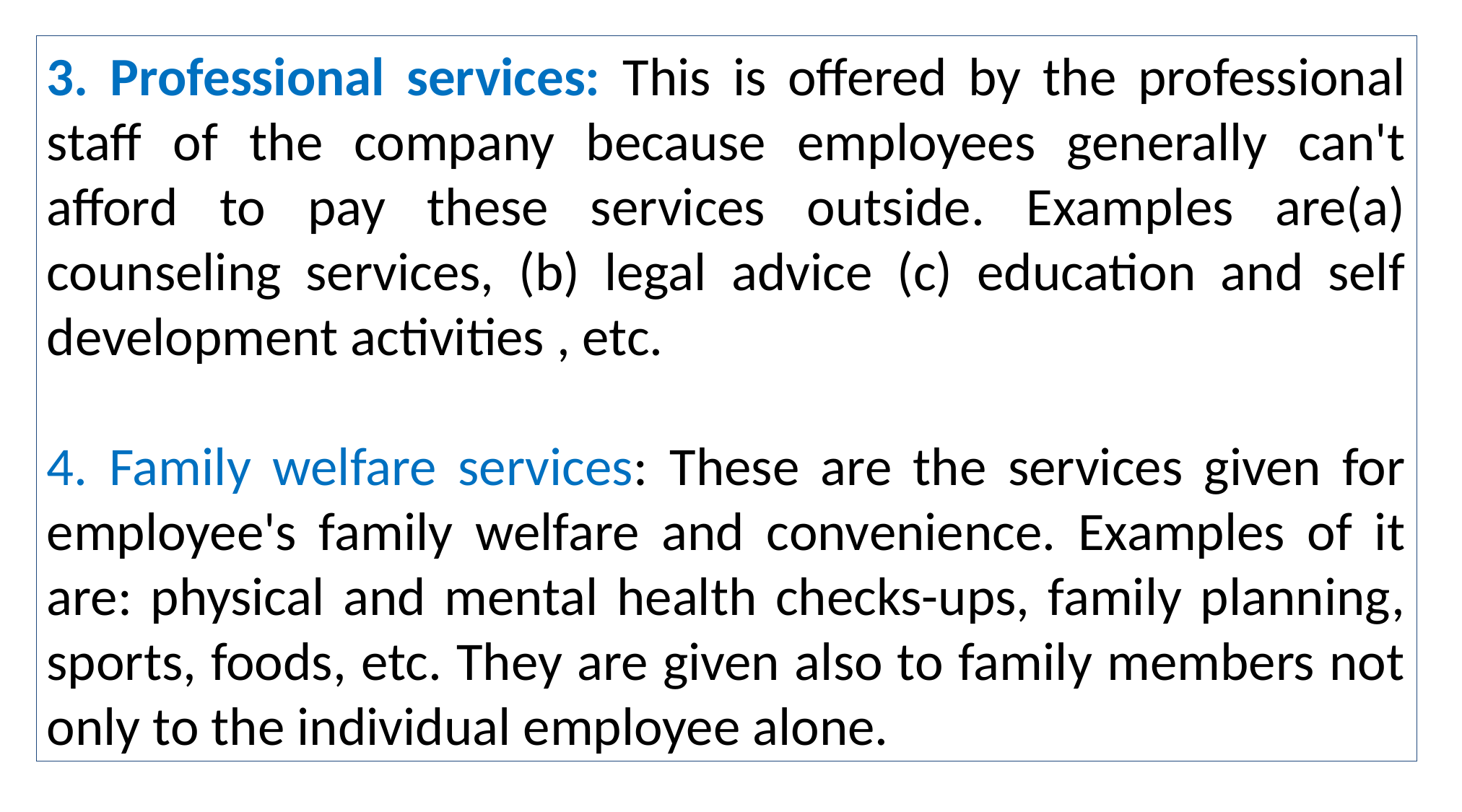

3. Professional services: This is offered by the professional staff of the company because employees generally can't afford to pay these services outside. Examples are(a) counseling services, (b) legal advice (c) education and self development activities , etc.

4. Family welfare services: These are the services given for employee's family welfare and convenience. Examples of it are: physical and mental health checks-ups, family planning, sports, foods, etc. They are given also to family members not only to the individual employee alone.